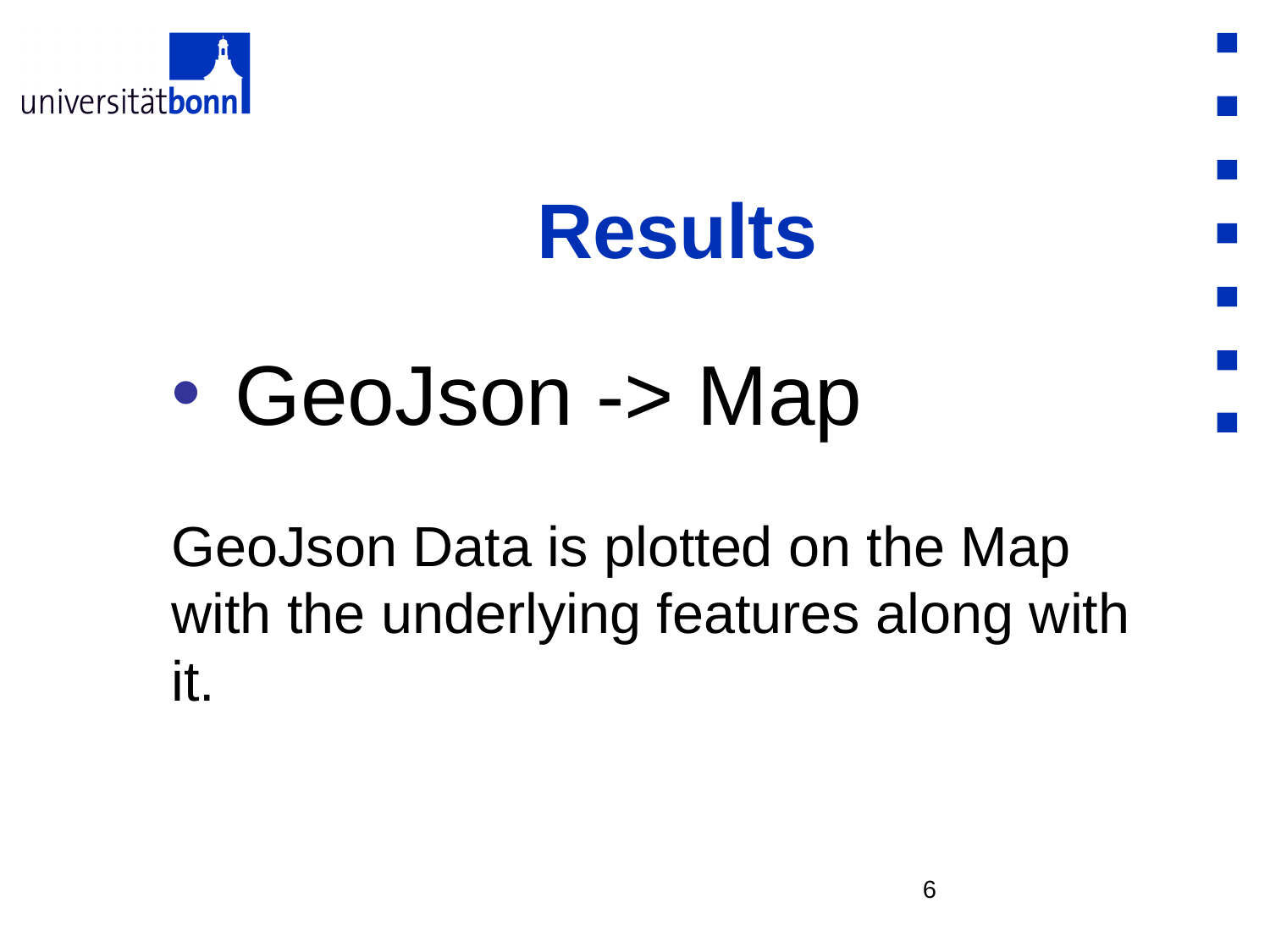

# Results
GeoJson -> Map
GeoJson Data is plotted on the Map with the underlying features along with it.
6